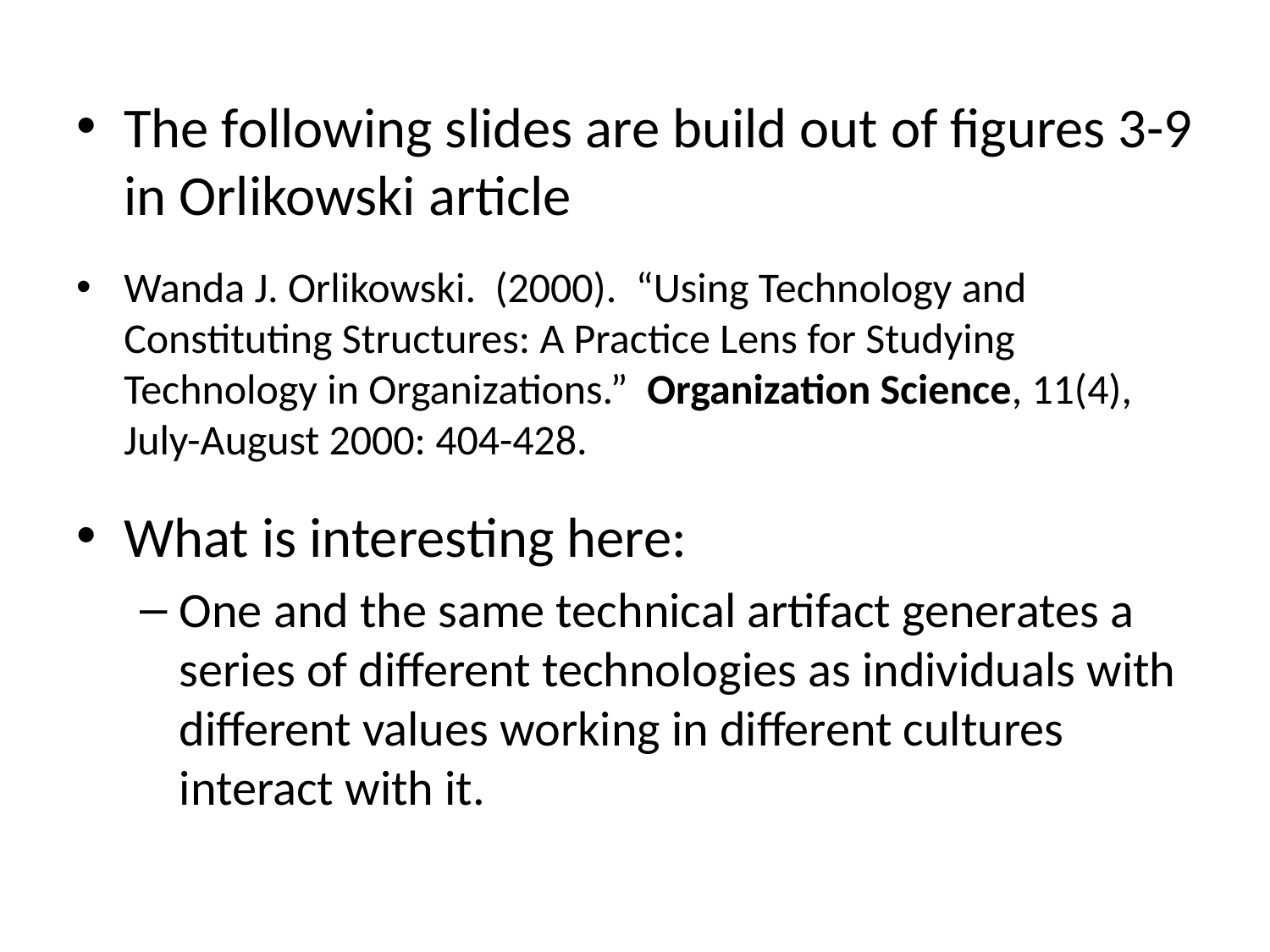

#
The following slides are build out of figures 3-9 in Orlikowski article

Wanda J. Orlikowski.  (2000).  “Using Technology and Constituting Structures: A Practice Lens for Studying Technology in Organizations.”  Organization Science, 11(4), July-August 2000: 404-428.

What is interesting here:
One and the same technical artifact generates a series of different technologies as individuals with different values working in different cultures interact with it.